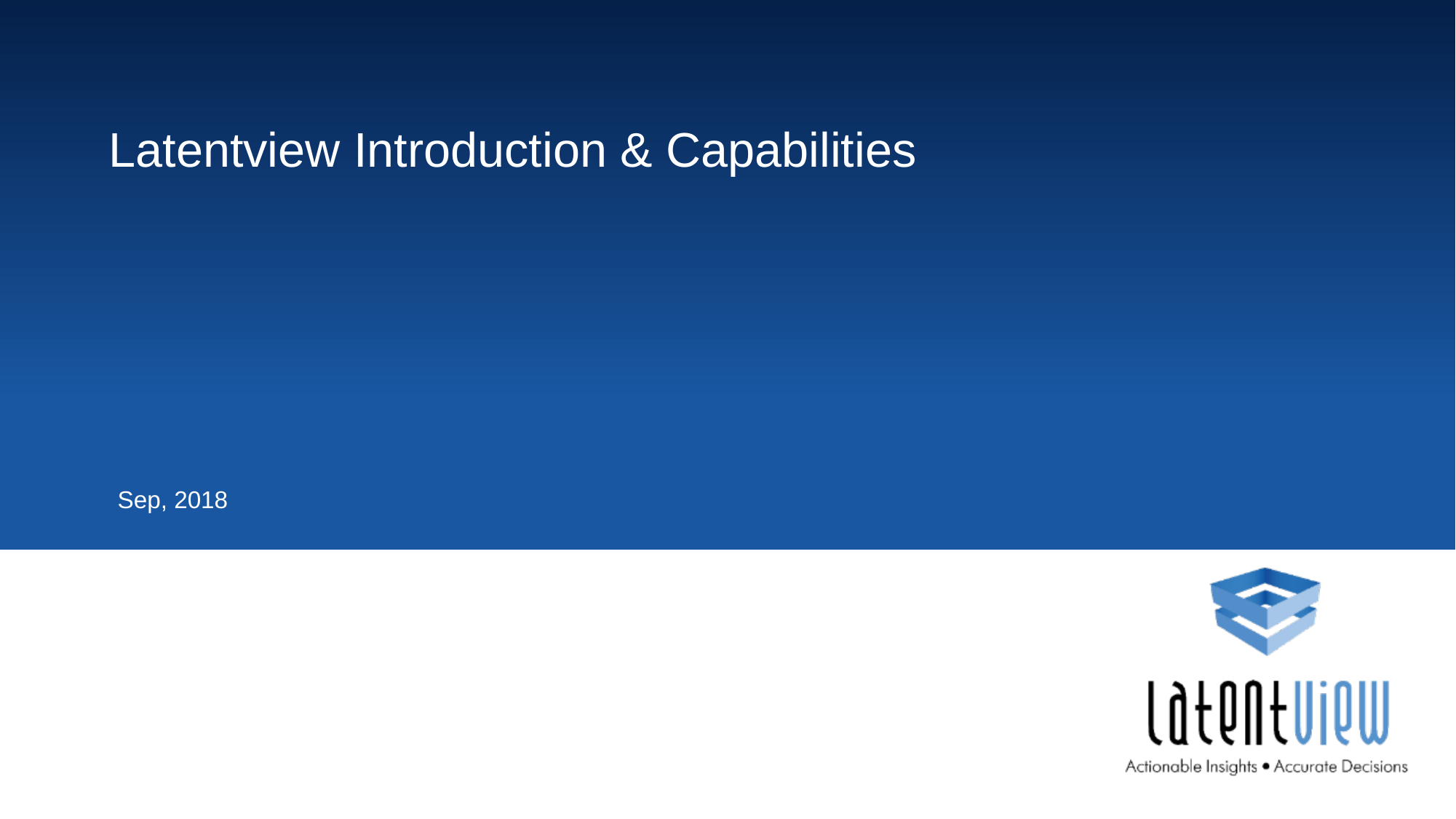

# Latentview Introduction & Capabilities
Sep, 2018